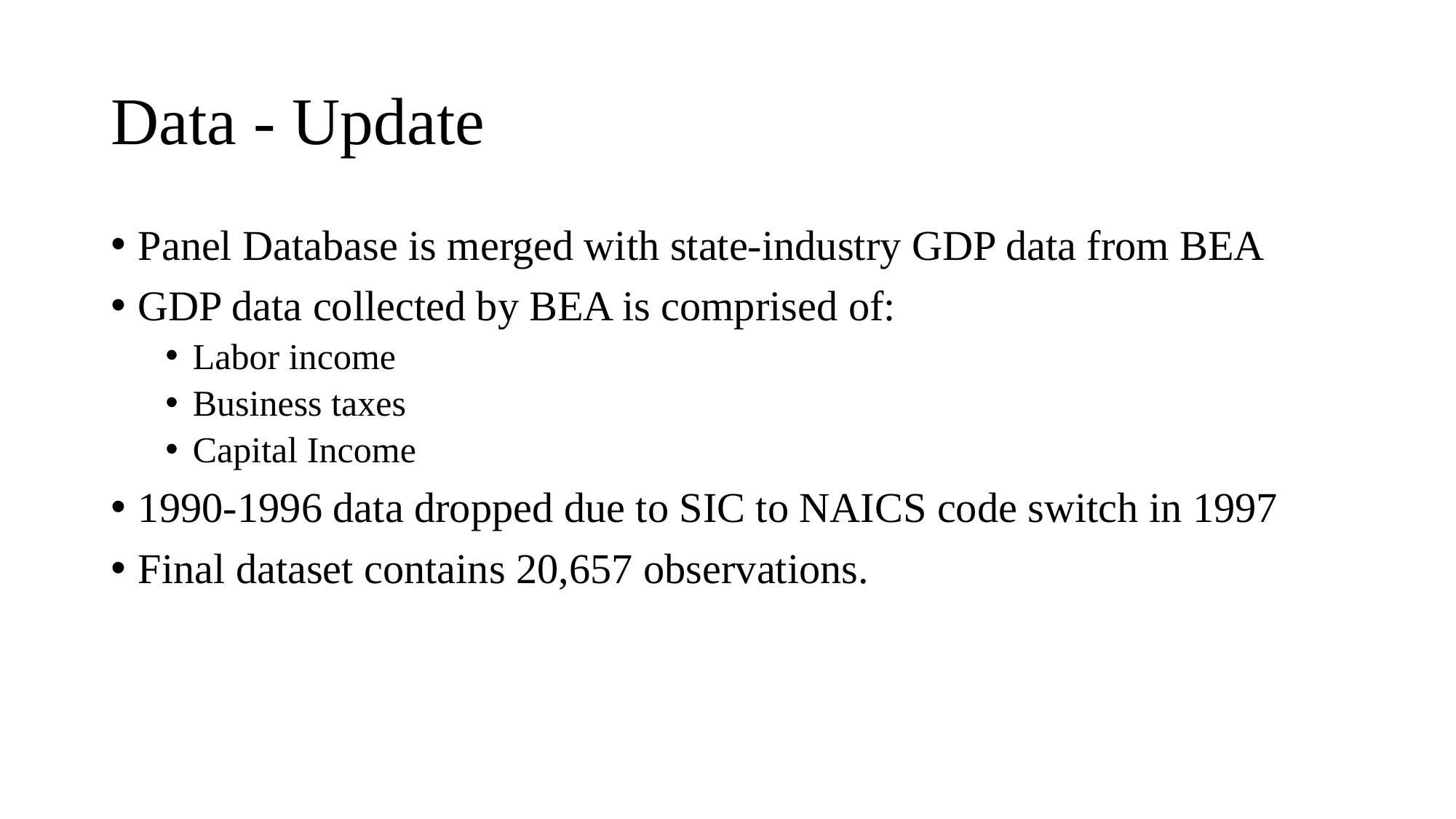

# Data - Update
Panel Database is merged with state-industry GDP data from BEA
GDP data collected by BEA is comprised of:
Labor income
Business taxes
Capital Income
1990-1996 data dropped due to SIC to NAICS code switch in 1997
Final dataset contains 20,657 observations.